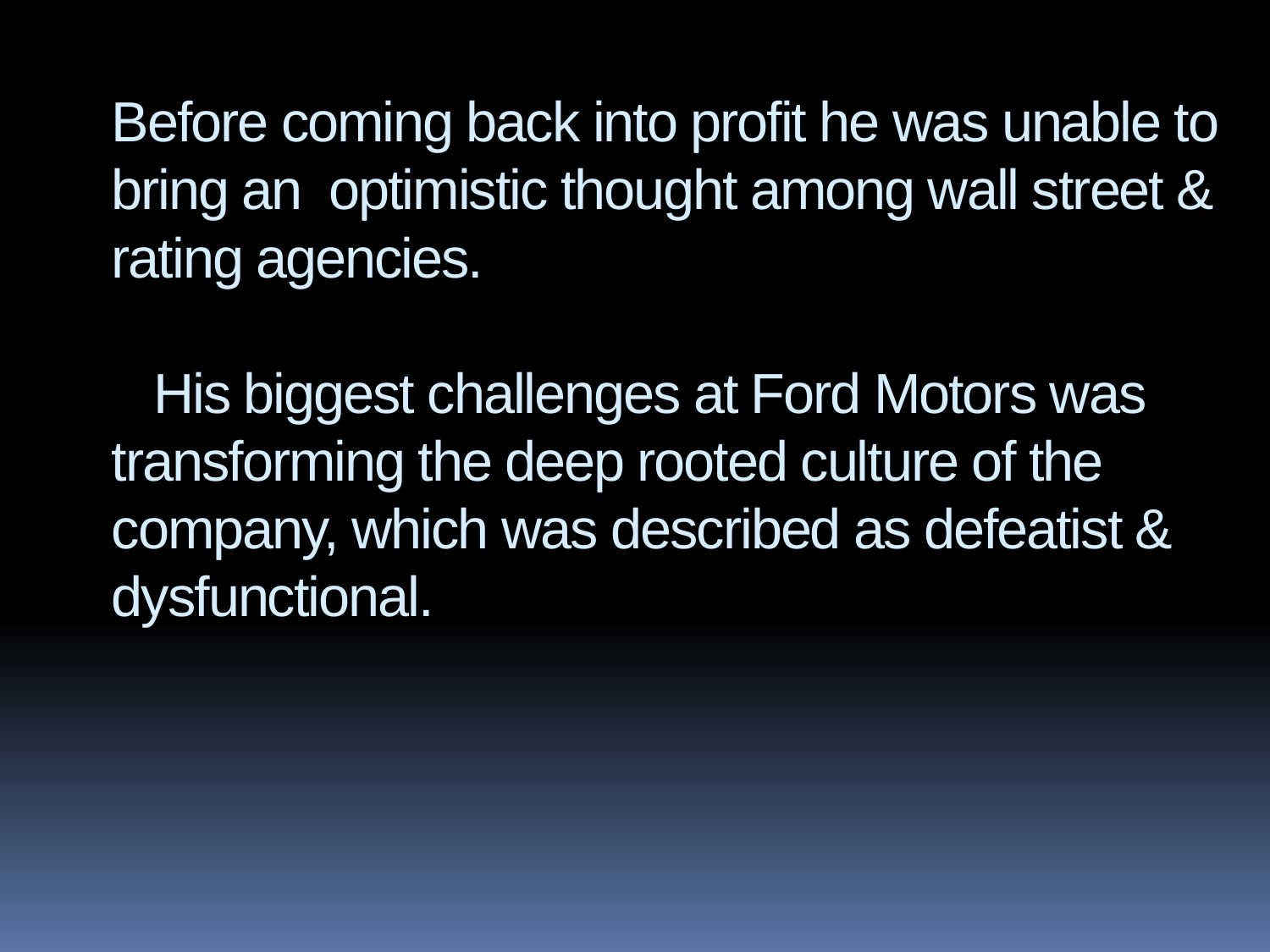

Before coming back into profit he was unable to bring an  optimistic thought among wall street & rating agencies.
   His biggest challenges at Ford Motors was transforming the deep rooted culture of the company, which was described as defeatist & dysfunctional.